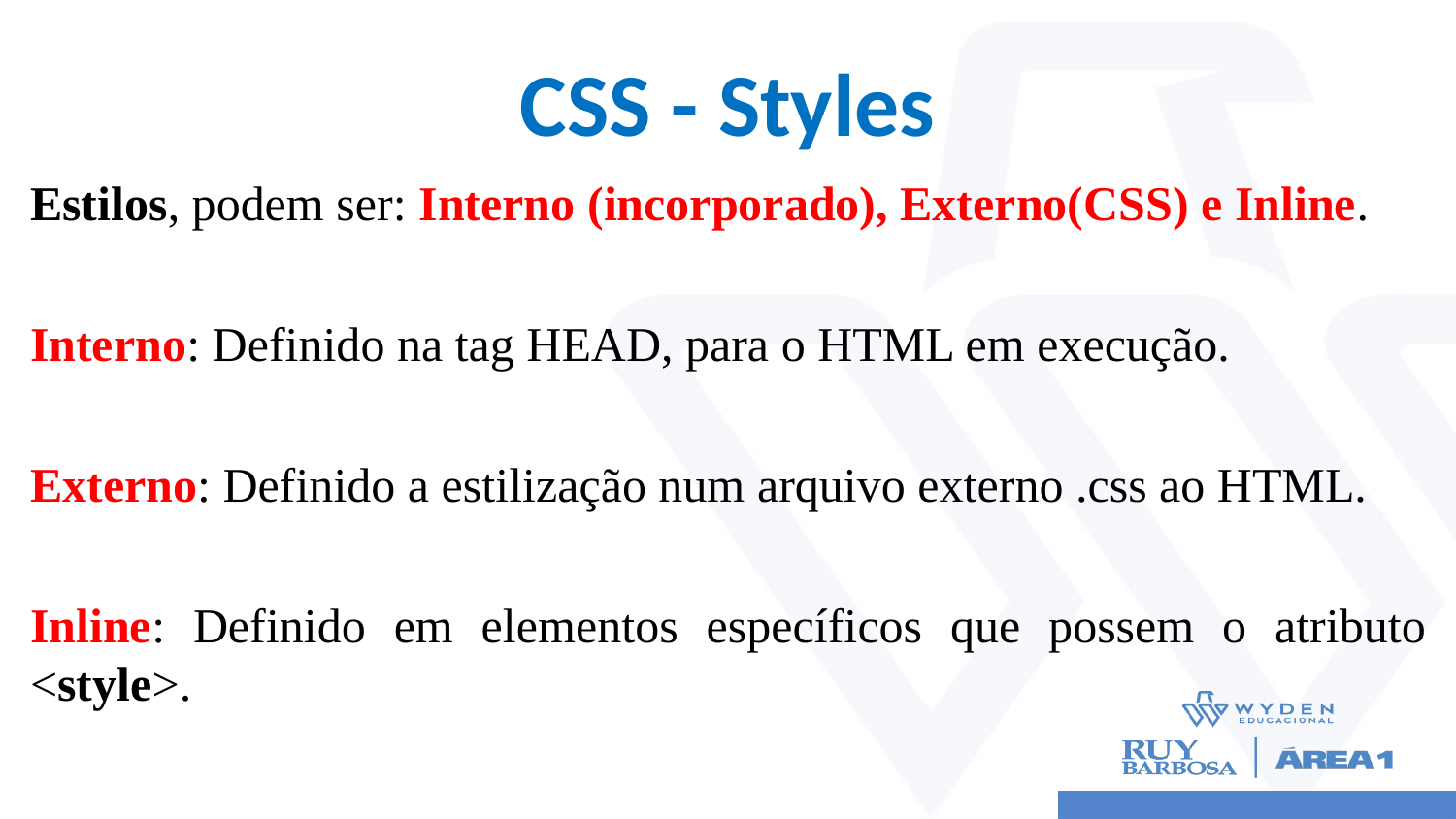

# CSS - Styles
Estilos, podem ser: Interno (incorporado), Externo(CSS) e Inline.

Interno: Definido na tag HEAD, para o HTML em execução.

Externo: Definido a estilização num arquivo externo .css ao HTML.

Inline: Definido em elementos específicos que possem o atributo <style>.